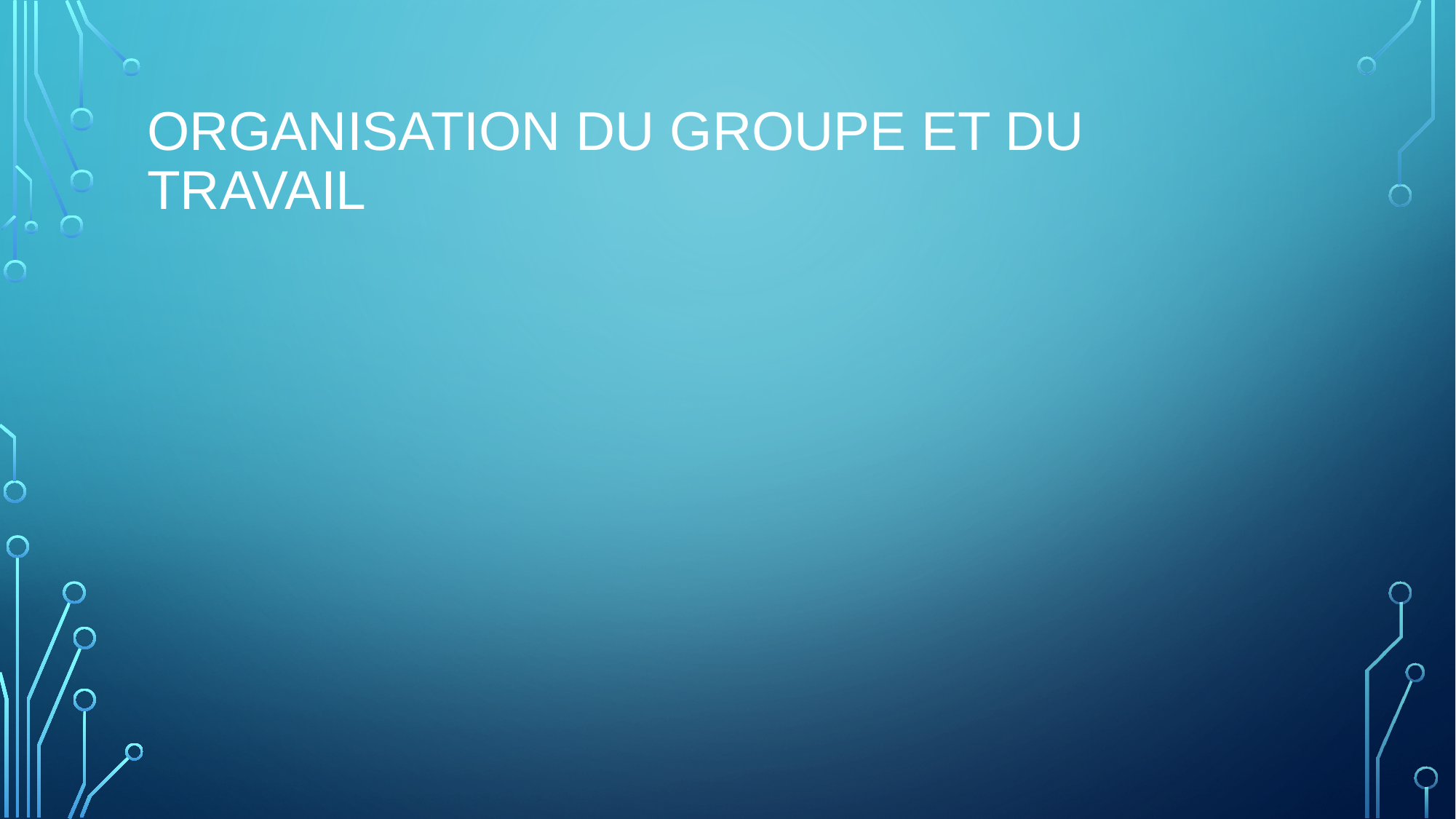

# Organisation du groupe et du travail